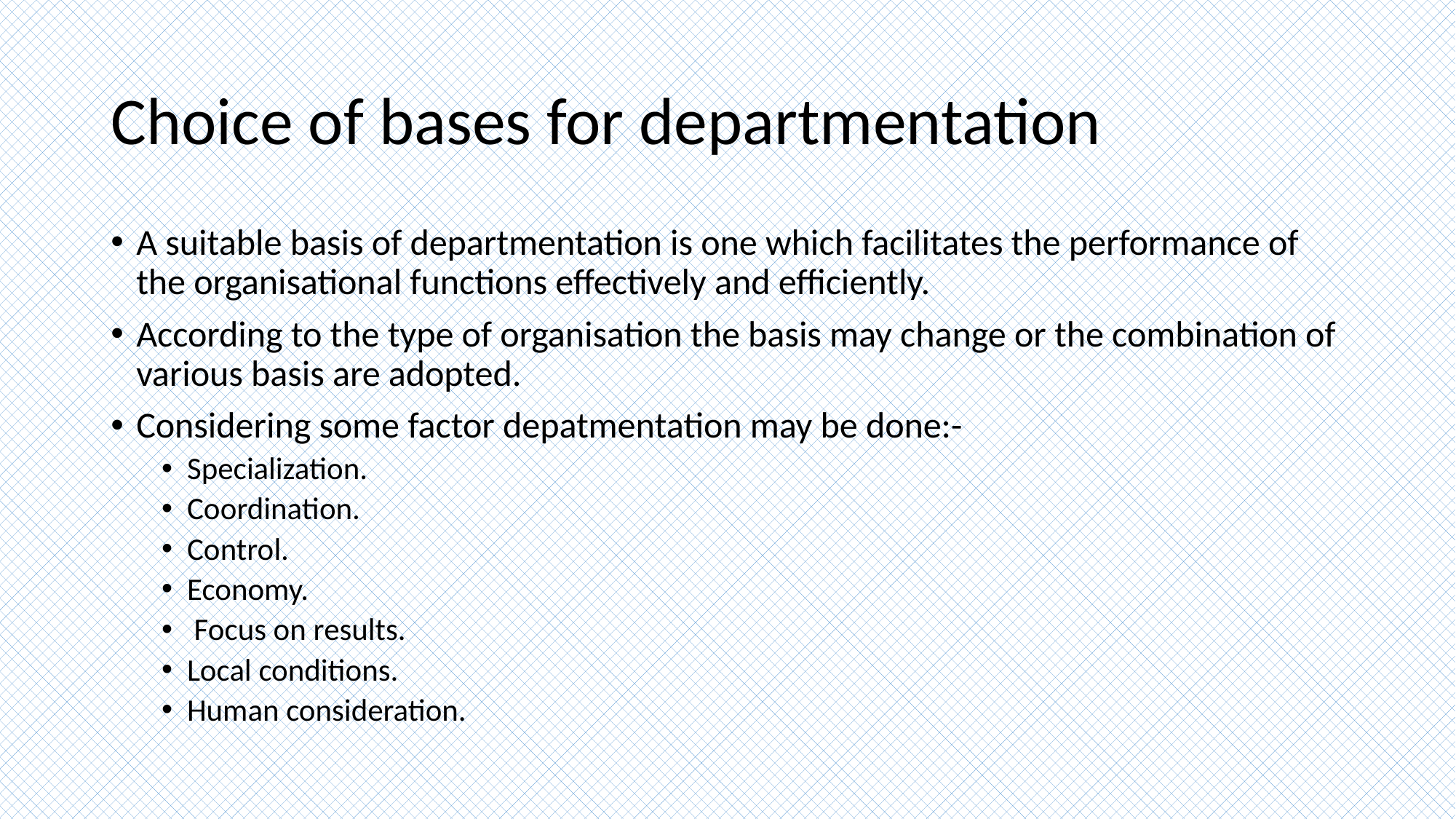

# Choice of bases for departmentation
A suitable basis of departmentation is one which facilitates the performance of the organisational functions effectively and efficiently.
According to the type of organisation the basis may change or the combination of various basis are adopted.
Considering some factor depatmentation may be done:-
Specialization.
Coordination.
Control.
Economy.
 Focus on results.
Local conditions.
Human consideration.